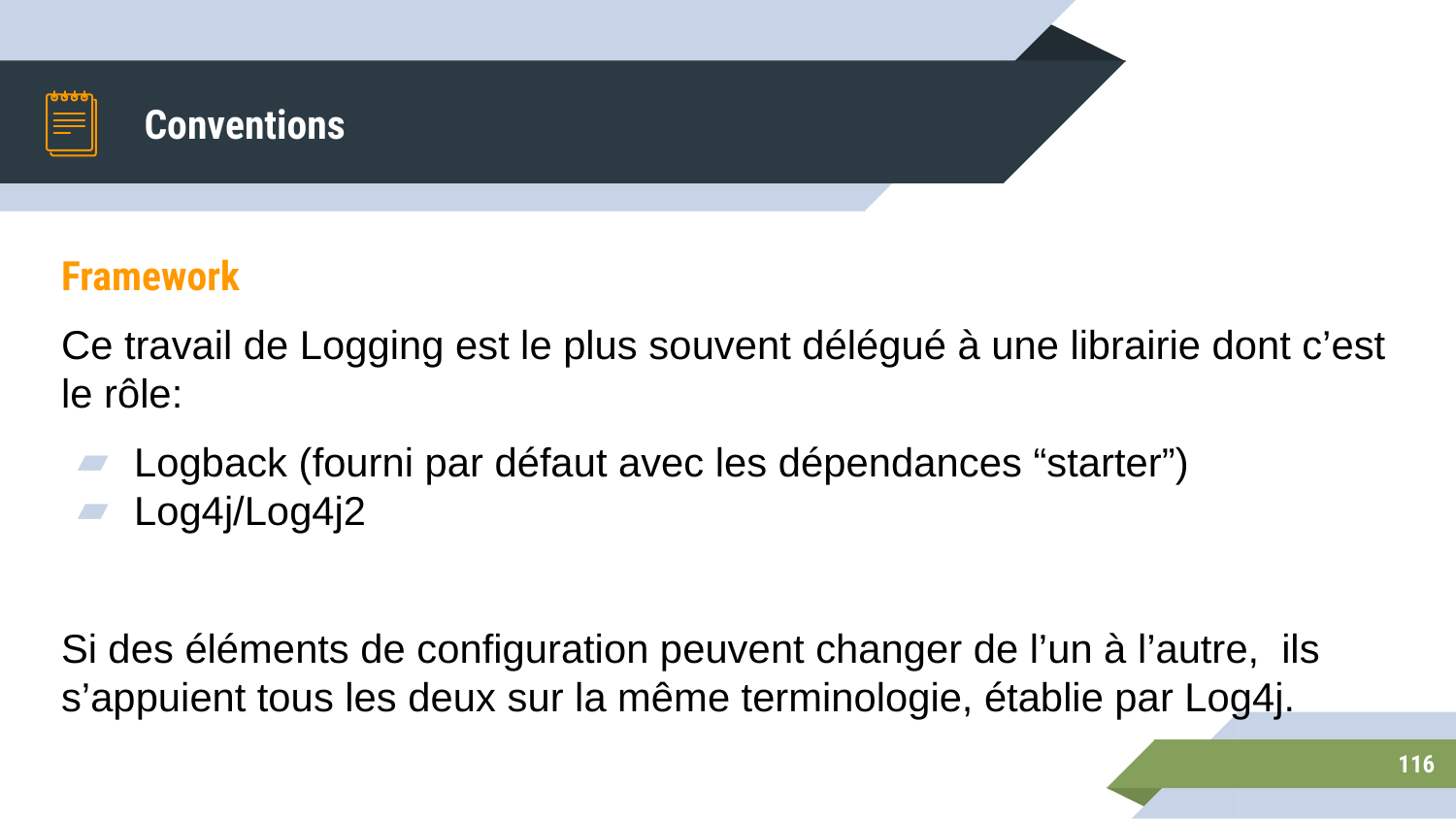

# Conventions

Framework
Ce travail de Logging est le plus souvent délégué à une librairie dont c’est le rôle:
Logback (fourni par défaut avec les dépendances “starter”)
Log4j/Log4j2

Si des éléments de configuration peuvent changer de l’un à l’autre,  ils s’appuient tous les deux sur la même terminologie, établie par Log4j.

116